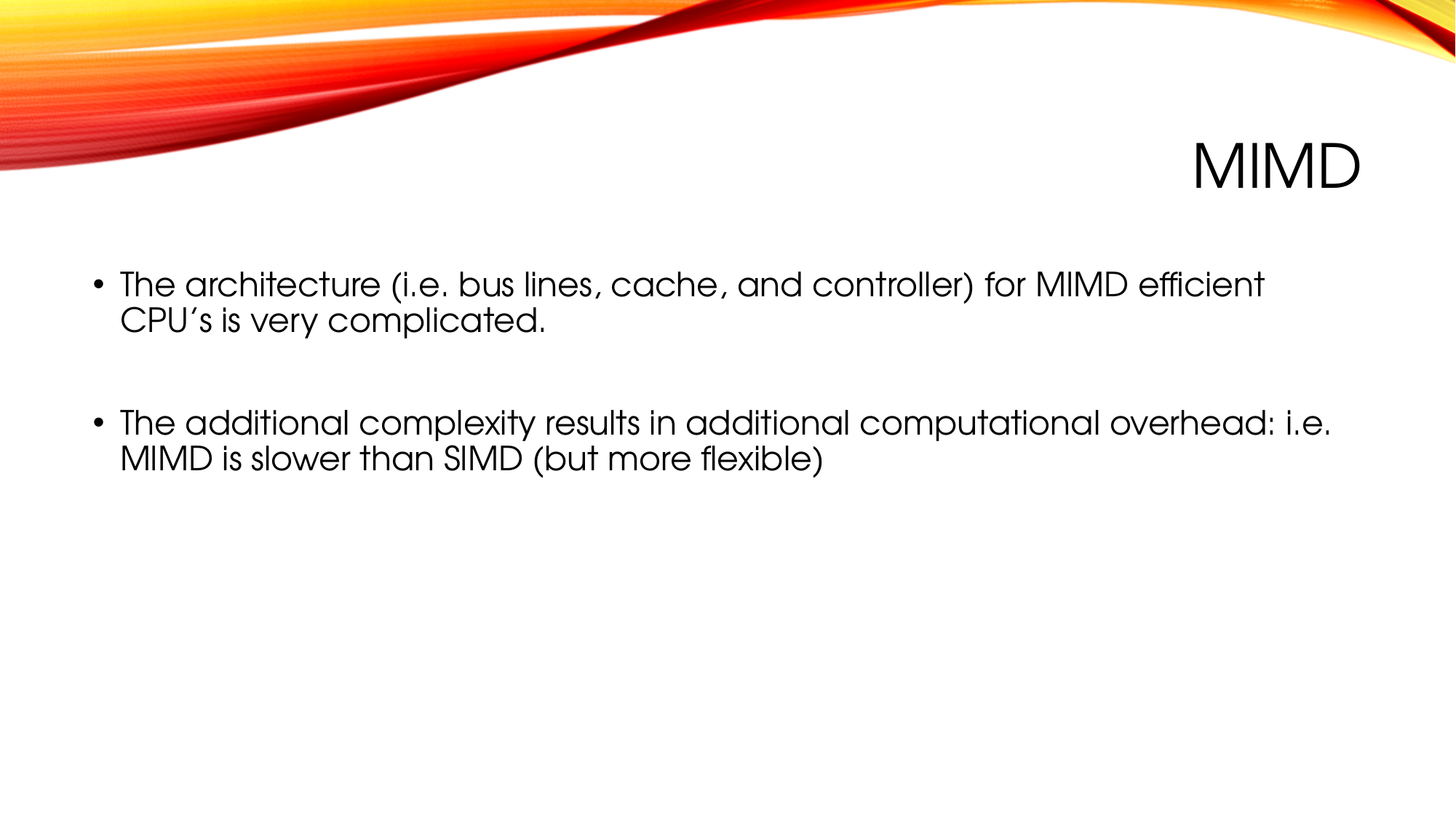

# MIMD
The architecture (i.e. bus lines, cache, and controller) for MIMD efficient CPU’s is very complicated.

The additional complexity results in additional computational overhead: i.e. MIMD is slower than SIMD (but more flexible)